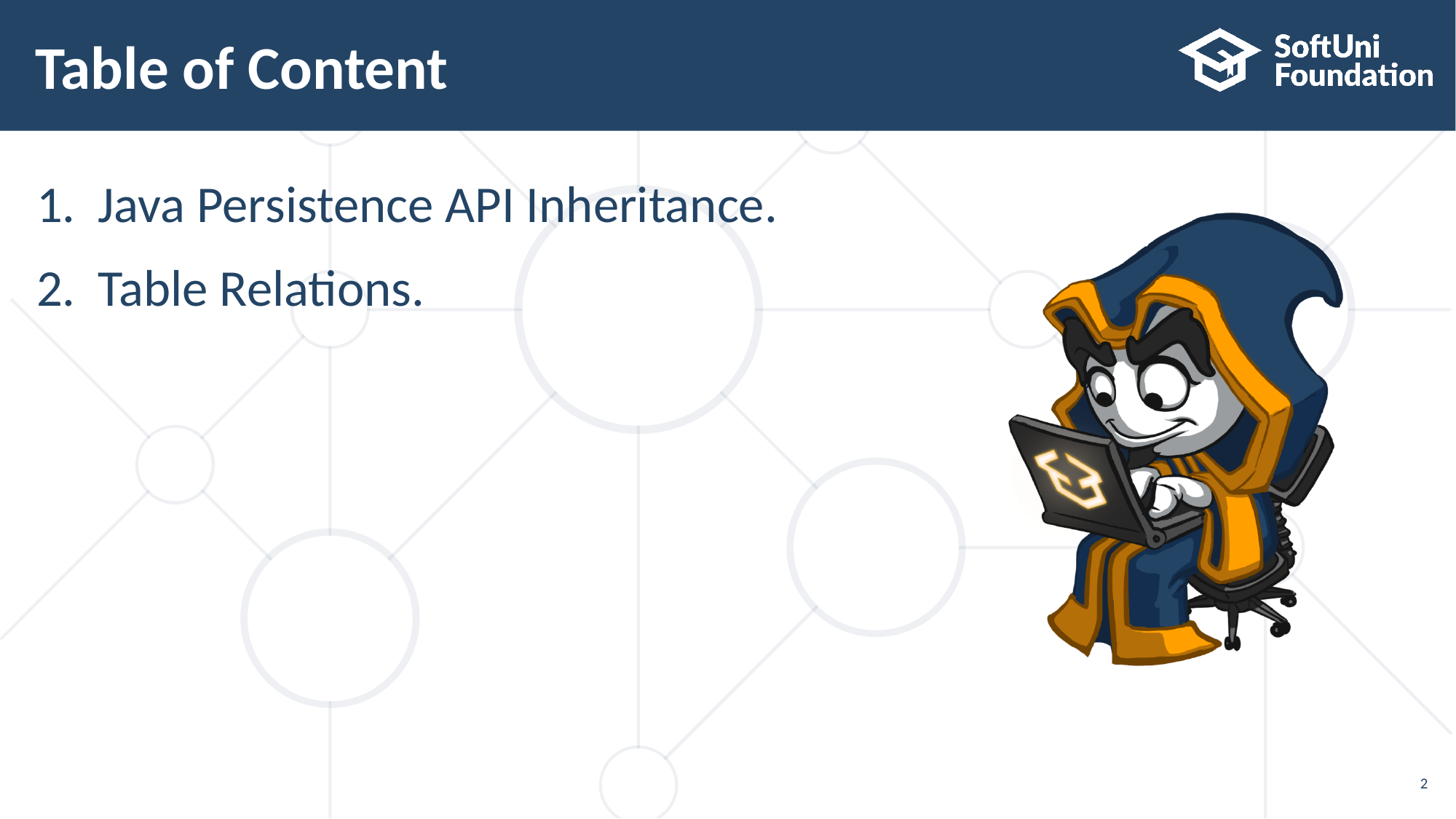

# Table of Content
Java Persistence API Inheritance.
Table Relations.

2